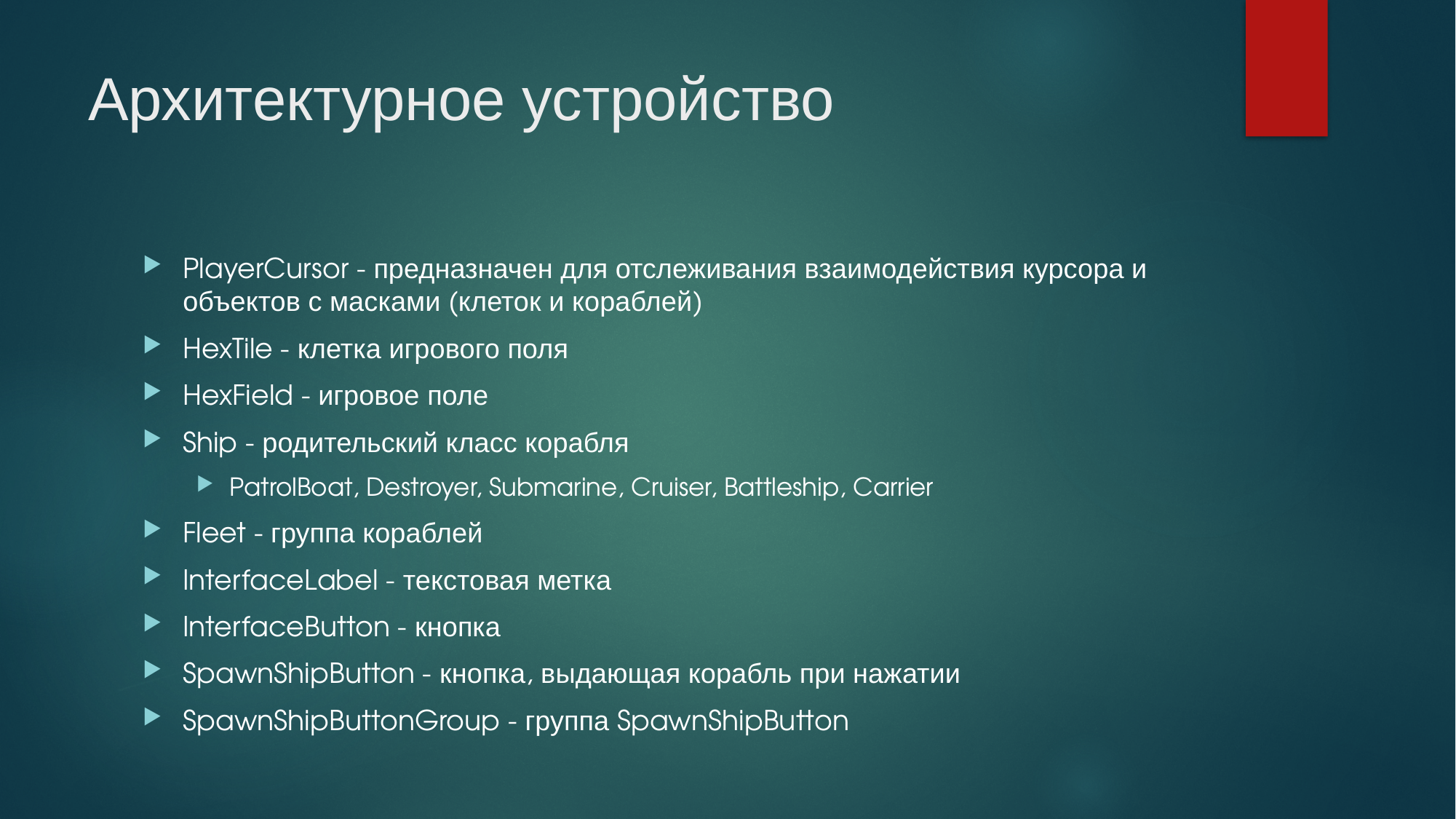

# Архитектурное устройство

PlayerCursor - предназначен для отслеживания взаимодействия курсора и объектов с масками (клеток и кораблей)
HexTile - клетка игрового поля
HexField - игровое поле
Ship - родительский класс корабля
PatrolBoat, Destroyer, Submarine, Cruiser, Battleship, Carrier
Fleet - группа кораблей
InterfaceLabel - текстовая метка
InterfaceButton - кнопка
SpawnShipButton - кнопка, выдающая корабль при нажатии
SpawnShipButtonGroup - группа SpawnShipButton